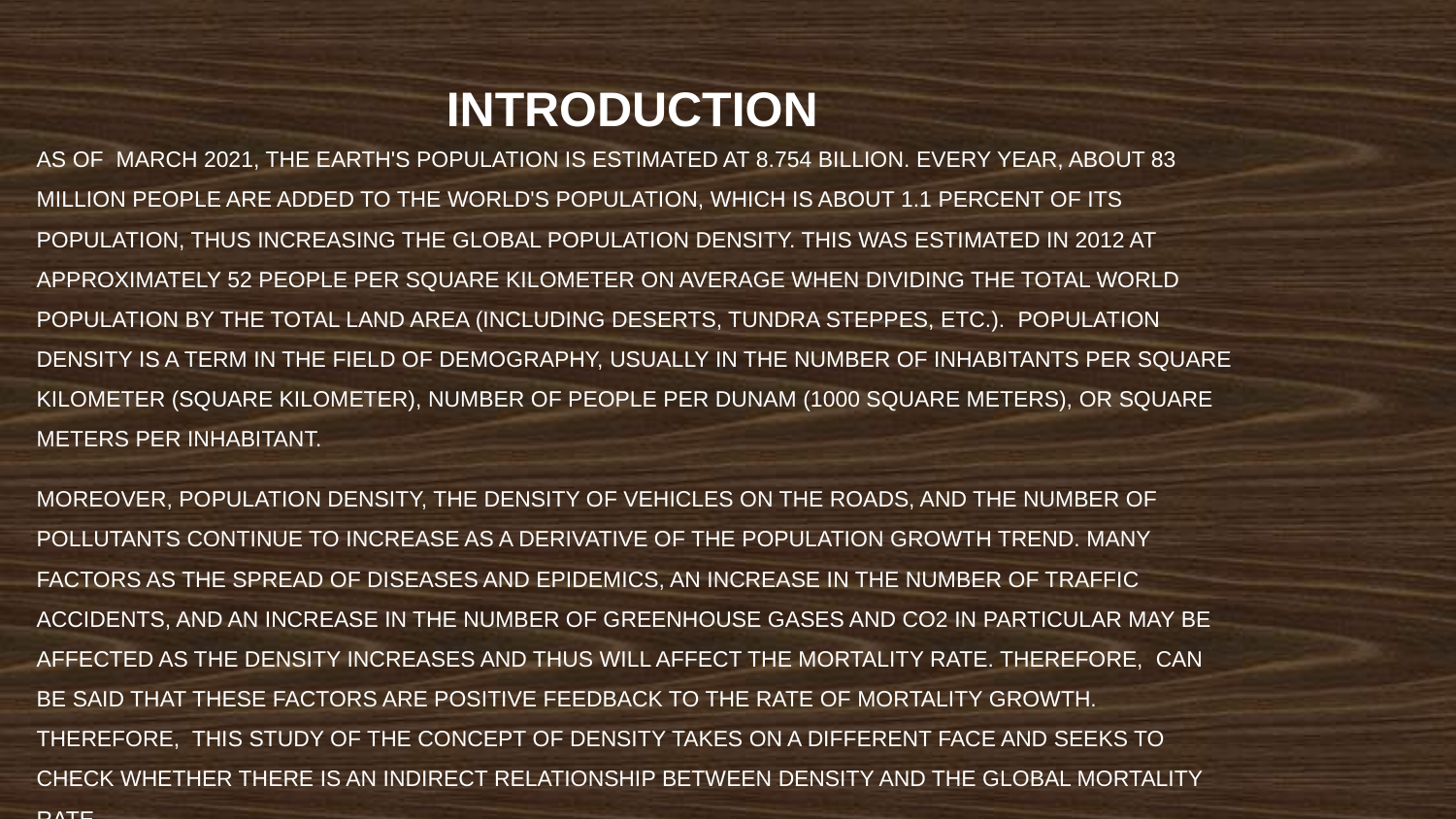

# Introduction
As of  March 2021, the Earth's population is estimated at 8.754 billion. Every year, about 83 million people are added to the world's population, which is about 1.1 percent of its population, thus increasing the global population density. This was estimated in 2012 at approximately 52 people per square kilometer on average when dividing the total world population by the total land area (including deserts, tundra steppes, etc.).  Population density is a term in the field of demography, Usually in the number of inhabitants per square kilometer (square kilometer), number of people per dunam (1000 square meters), or square meters per inhabitant.
Moreover, population density, the density of vehicles on the roads, and the number of pollutants continue to increase as a derivative of the population growth trend. Many factors as the spread of diseases and epidemics, an increase in the number of traffic accidents, and an increase in the number of greenhouse gases and CO2 in particular may be affected as the density increases and thus will affect the mortality rate. Therefore,  can be said that these factors are positive feedback to the rate of mortality growth. Therefore,  this study of the concept of density takes on a different face and seeks to check whether there is an indirect relationship between density and the global mortality rate.